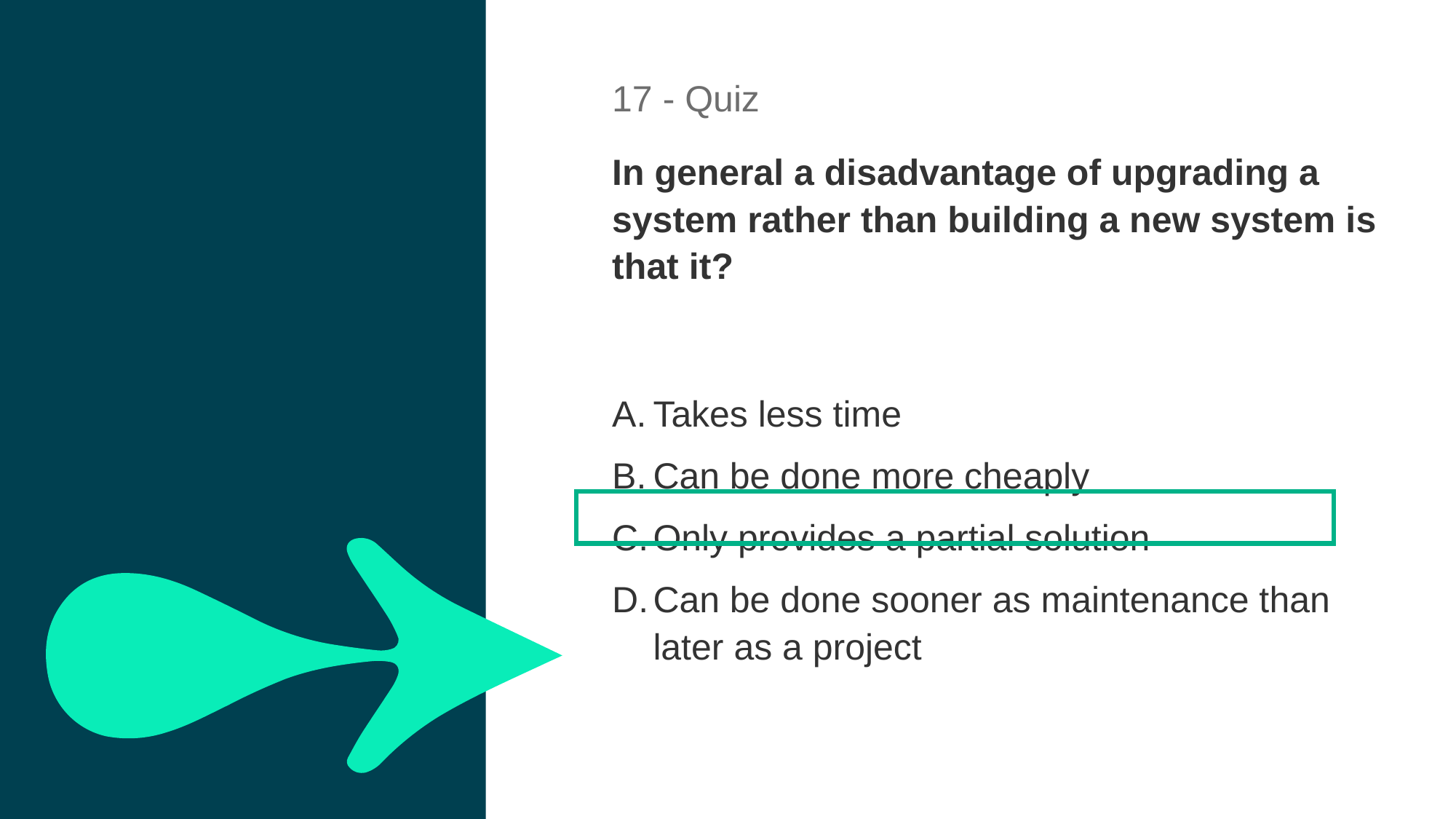

17 - Quiz
In general a disadvantage of upgrading a system rather than building a new system is that it?
20sec
Takes less time
Can be done more cheaply
Only provides a partial solution
Can be done sooner as maintenance than later as a project